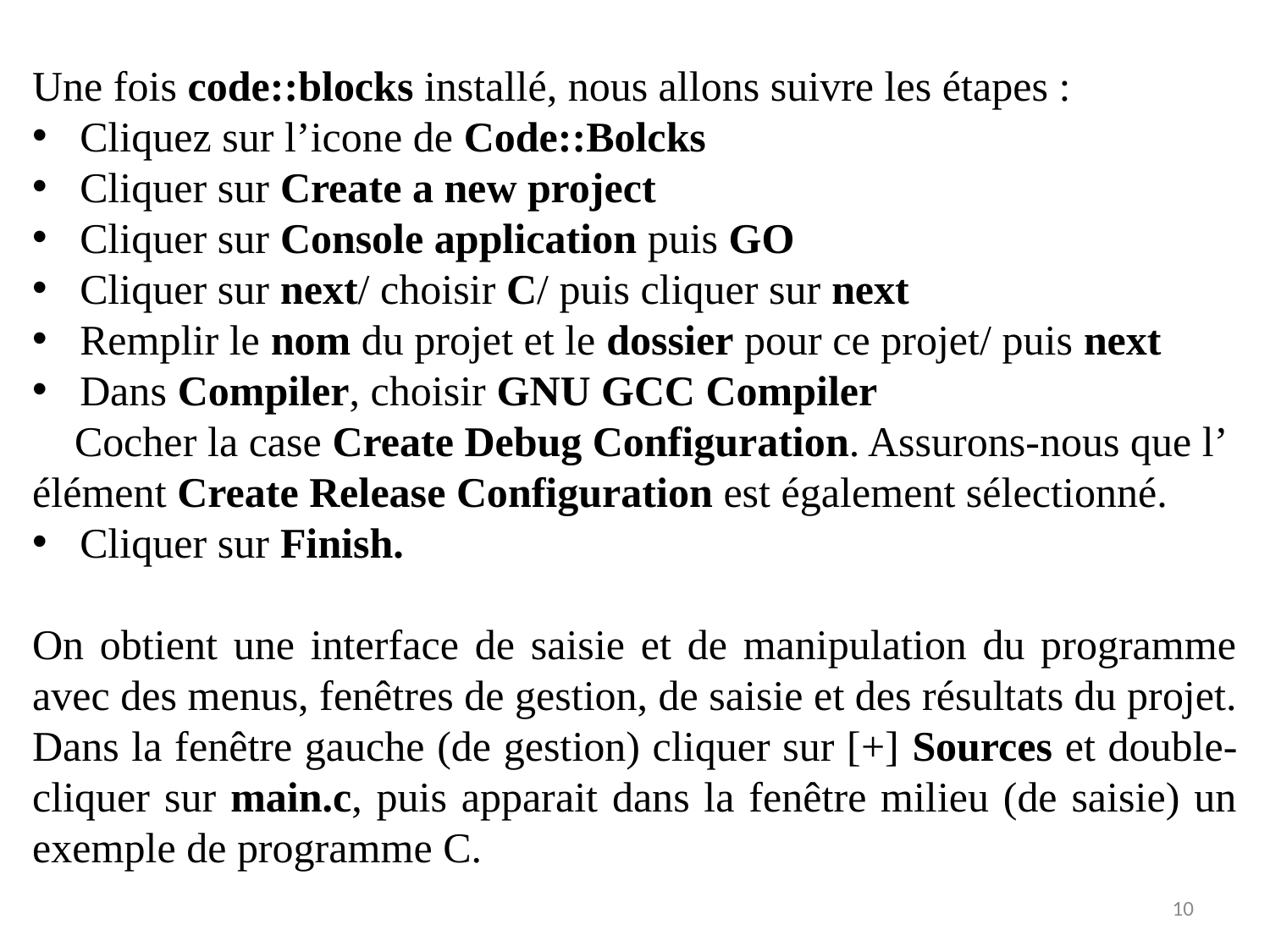

Une fois code::blocks installé, nous allons suivre les étapes :
Cliquez sur l’icone de Code::Bolcks
Cliquer sur Create a new project
Cliquer sur Console application puis GO
Cliquer sur next/ choisir C/ puis cliquer sur next
Remplir le nom du projet et le dossier pour ce projet/ puis next
Dans Compiler, choisir GNU GCC Compiler
    Cocher la case Create Debug Configuration. Assurons-nous que l’
élément Create Release Configuration est également sélectionné.
Cliquer sur Finish.

On obtient une interface de saisie et de manipulation du programme avec des menus, fenêtres de gestion, de saisie et des résultats du projet.
Dans la fenêtre gauche (de gestion) cliquer sur [+] Sources et double- cliquer sur main.c, puis apparait dans la fenêtre milieu (de saisie) un exemple de programme C.

10